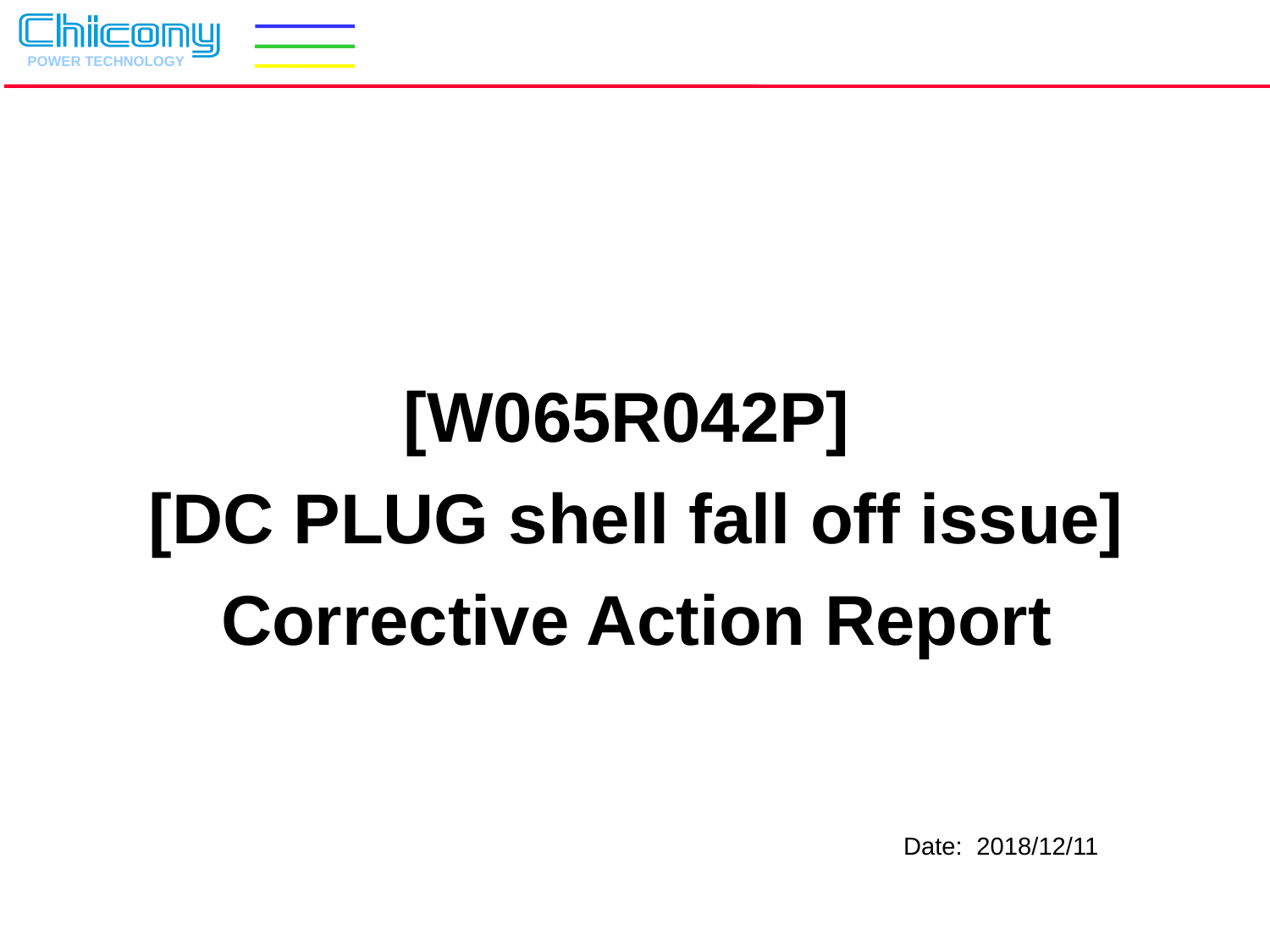

[W065R042P]
[DC PLUG shell fall off issue]
Corrective Action Report
Date:  2018/12/11